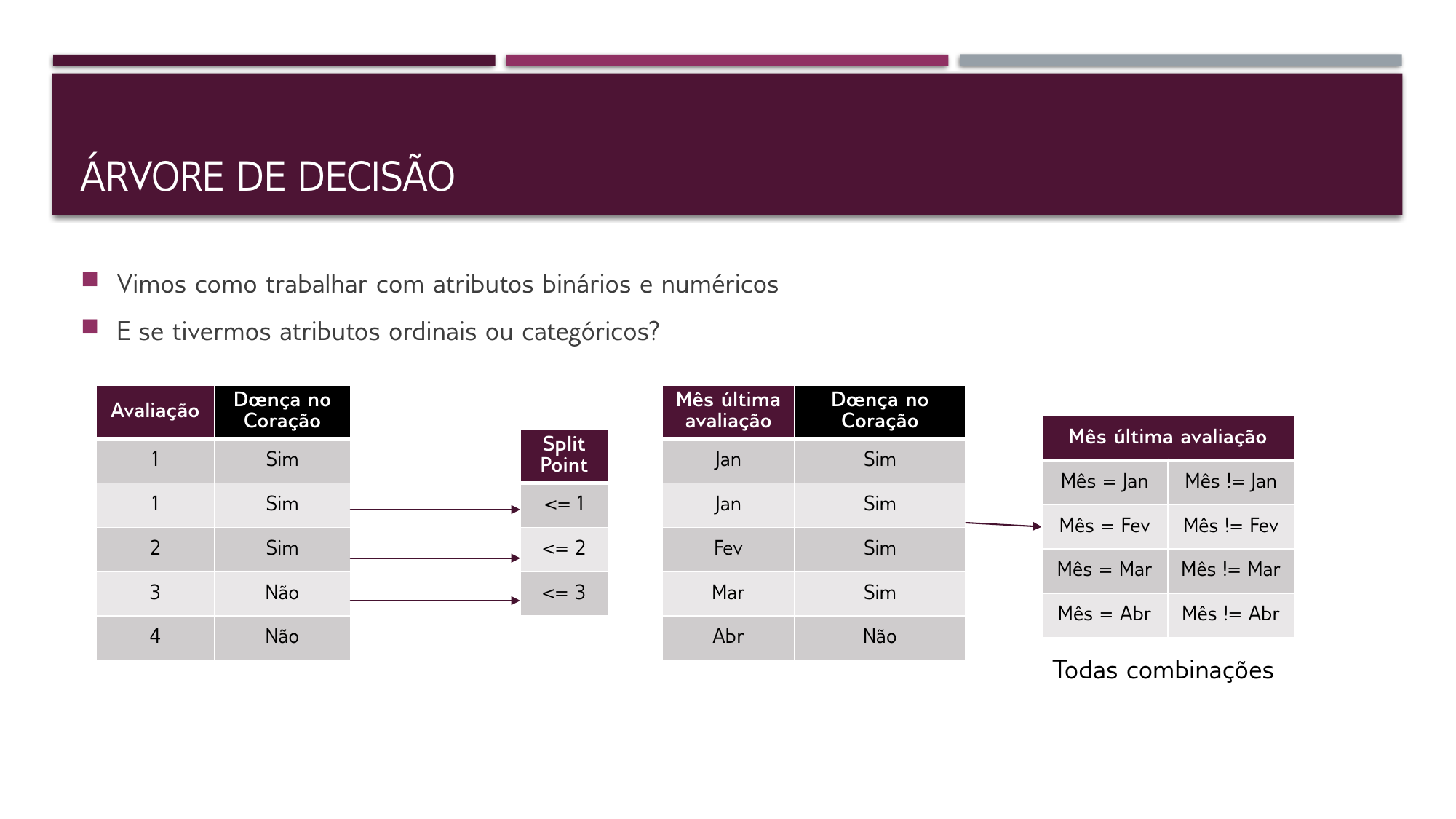

# Árvore de decisão
Vimos como trabalhar com atributos binários e numéricos
E se tivermos atributos ordinais ou categóricos?
| Avaliação | Doença no Coração |
| --- | --- |
| 1 | Sim |
| 1 | Sim |
| 2 | Sim |
| 3 | Não |
| 4 | Não |
| Mês última avaliação | Doença no Coração |
| --- | --- |
| Jan | Sim |
| Jan | Sim |
| Fev | Sim |
| Mar | Sim |
| Abr | Não |
| Mês última avaliação |  |
| --- | --- |
| Mês = Jan | Mês != Jan |
| Mês = Fev | Mês != Fev |
| Mês = Mar | Mês != Mar |
| Mês = Abr | Mês != Abr |
| Split Point |
| --- |
| <= 1 |
| <= 2 |
| <= 3 |
Todas combinações